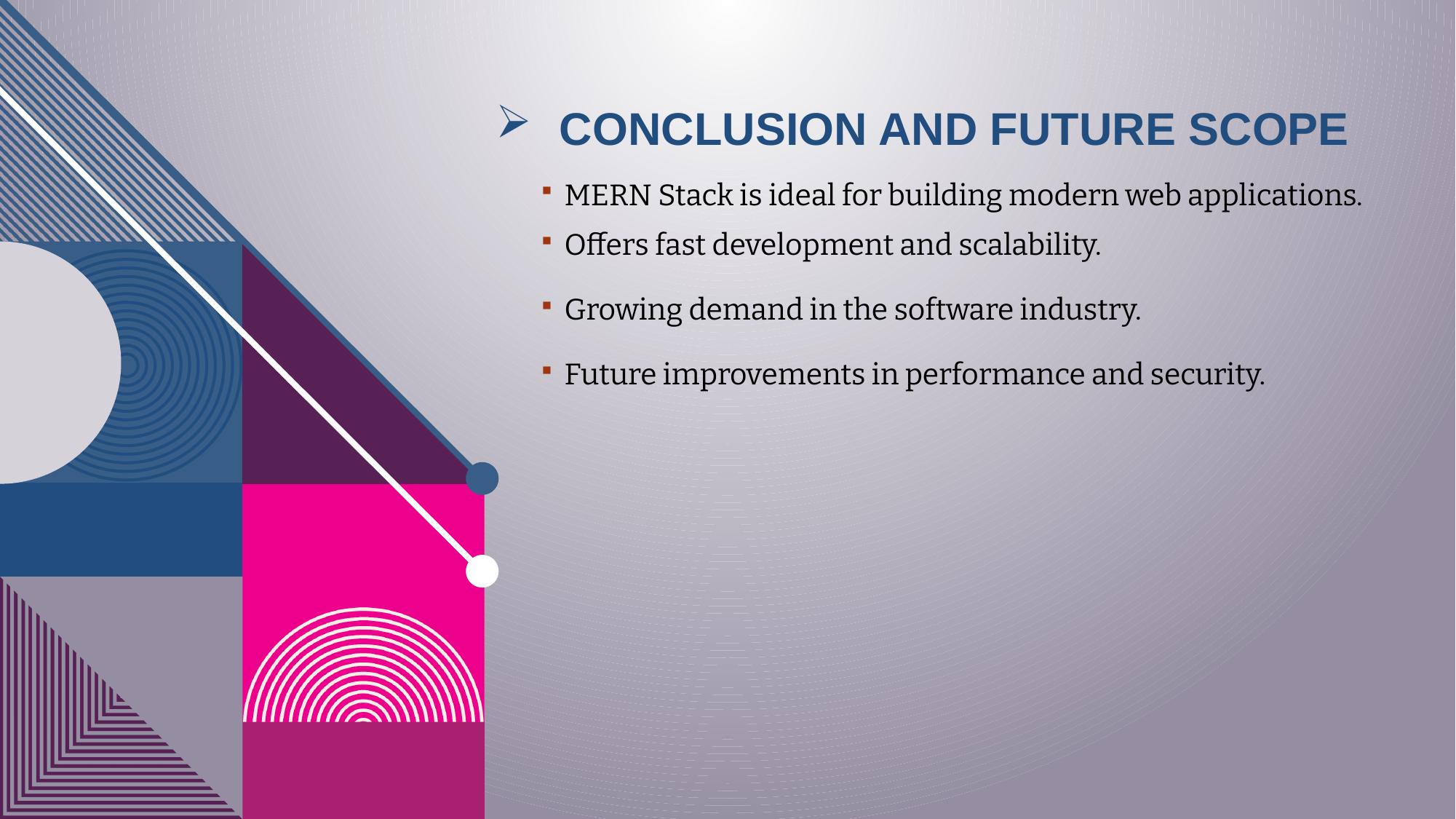

# conclusion and future scope
MERN Stack is ideal for building modern web applications.
Offers fast development and scalability.
Growing demand in the software industry.
Future improvements in performance and security.